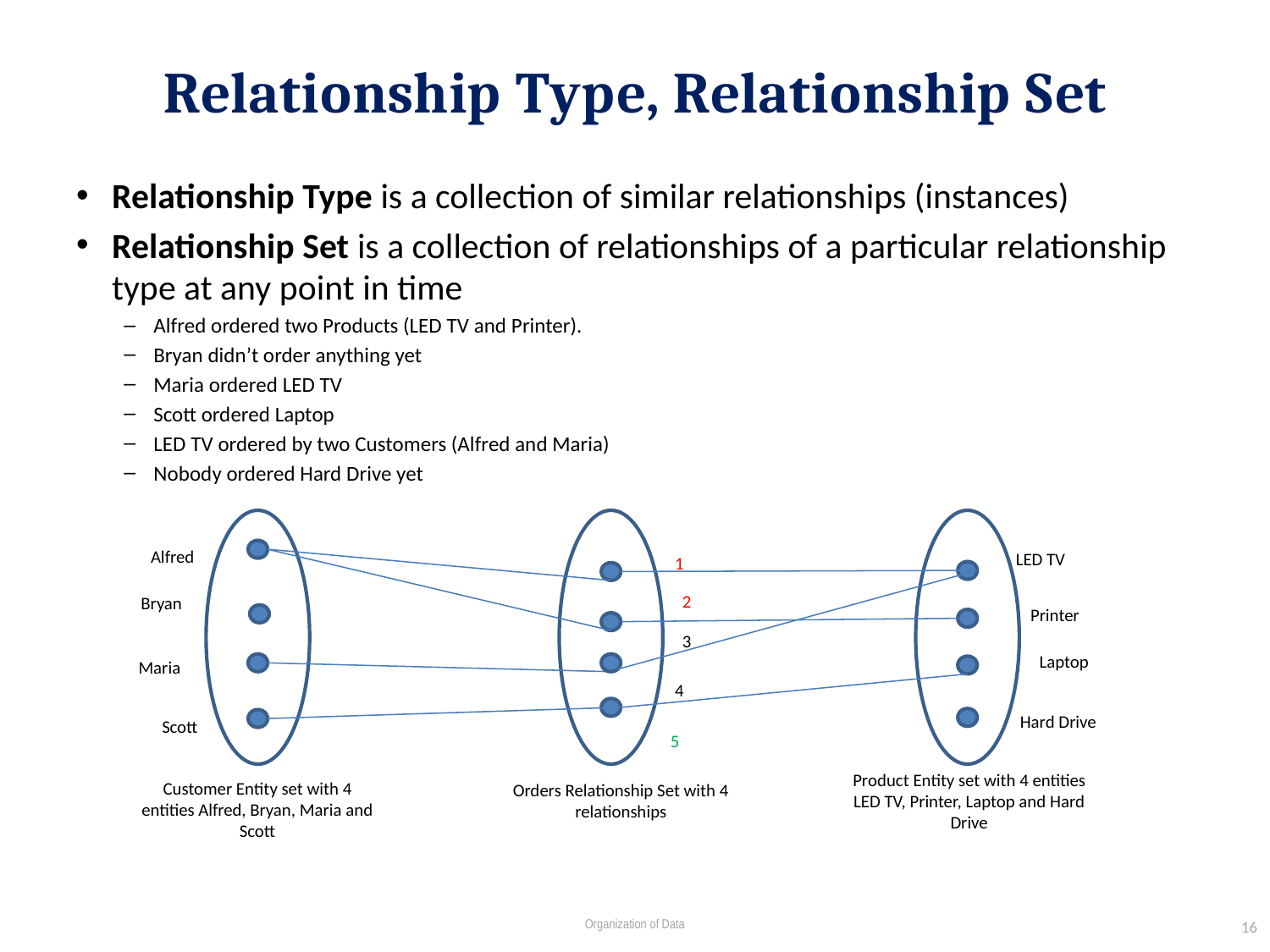

# Relationship Type, Relationship Set
Relationship Type is a collection of similar relationships (instances)
Relationship Set is a collection of relationships of a particular relationship type at any point in time
Alfred ordered two Products (LED TV and Printer).
Bryan didn’t order anything yet
Maria ordered LED TV
Scott ordered Laptop
LED TV ordered by two Customers (Alfred and Maria)
Nobody ordered Hard Drive yet

Alfred
LED TV
1

Bryan
2
Printer

3
Laptop

Maria

4

Hard Drive
Scott
5
Orders Relationship Set with 4 relationships
Product Entity set with 4 entities LED TV, Printer, Laptop and Hard Drive
Customer Entity set with 4 entities Alfred, Bryan, Maria and Scott
16
Organization of Data